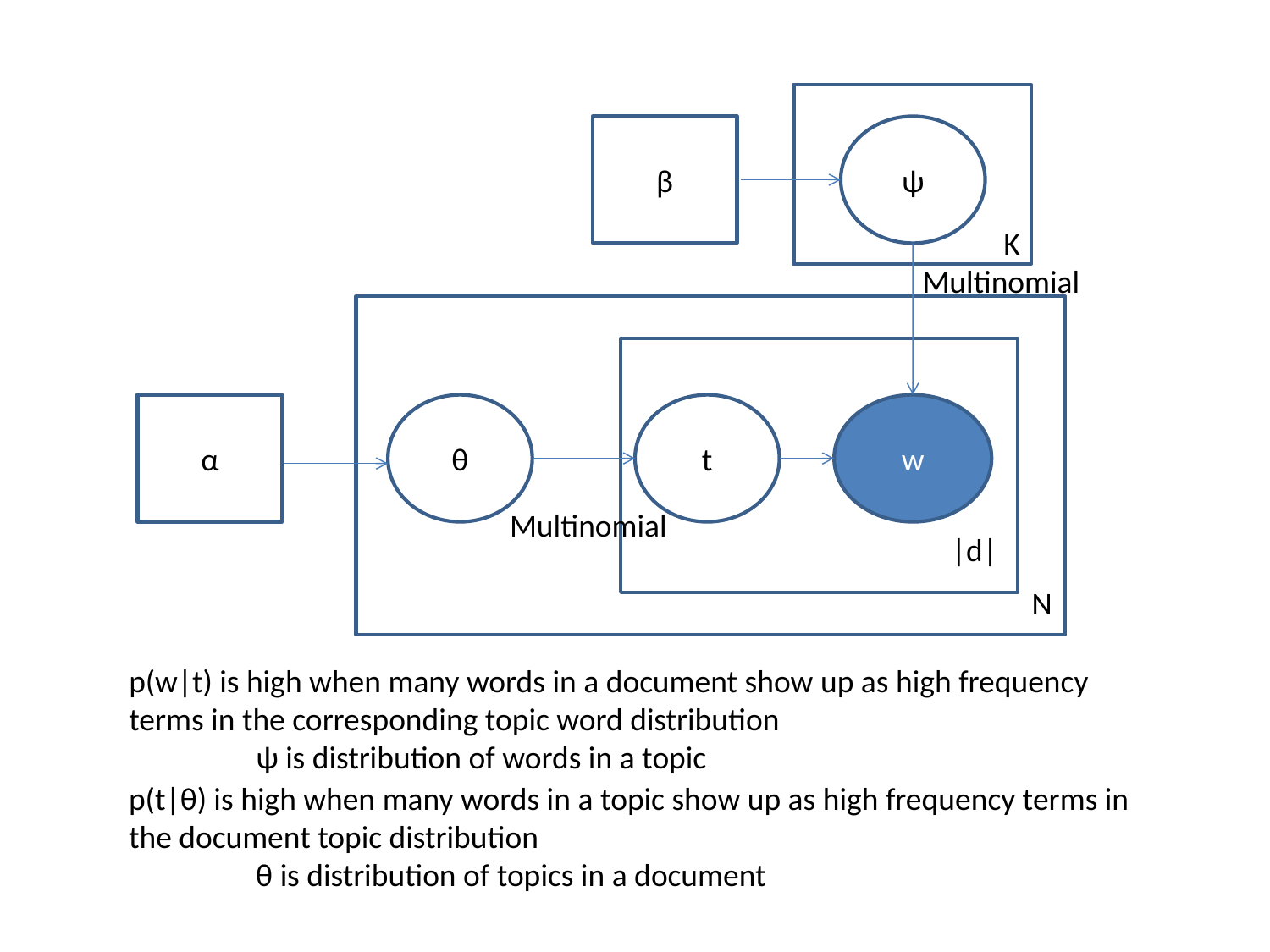

β
ψ
K
Multinomial

α
θ
t
w
Multinomial
|d|
N
p(w|t) is high when many words in a document show up as high frequency terms in the corresponding topic word distribution
	ψ is distribution of words in a topic
p(t|θ) is high when many words in a topic show up as high frequency terms in the document topic distribution
	θ is distribution of topics in a document